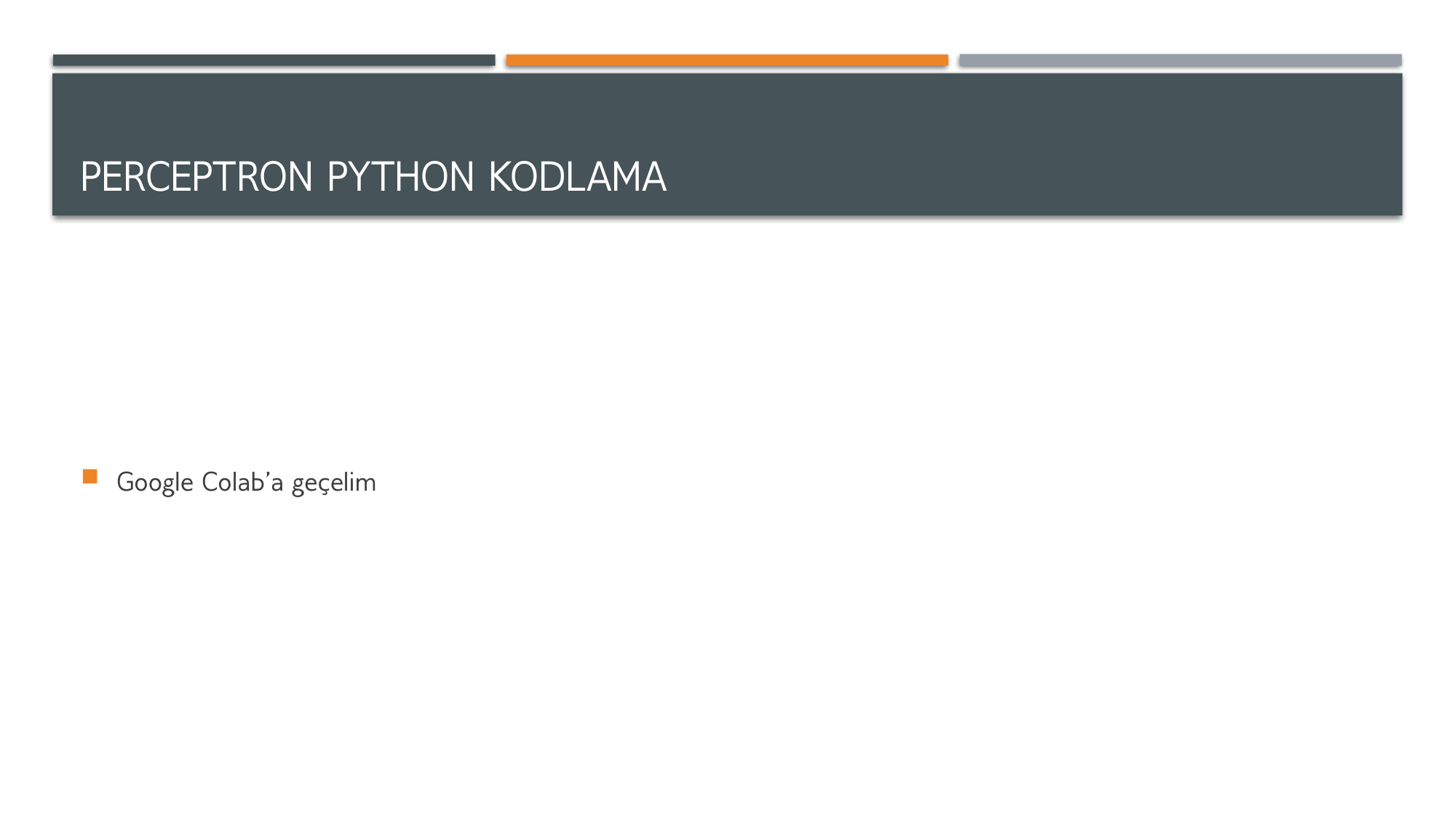

# Perceptron python kodlama
Google Colab’a geçelim